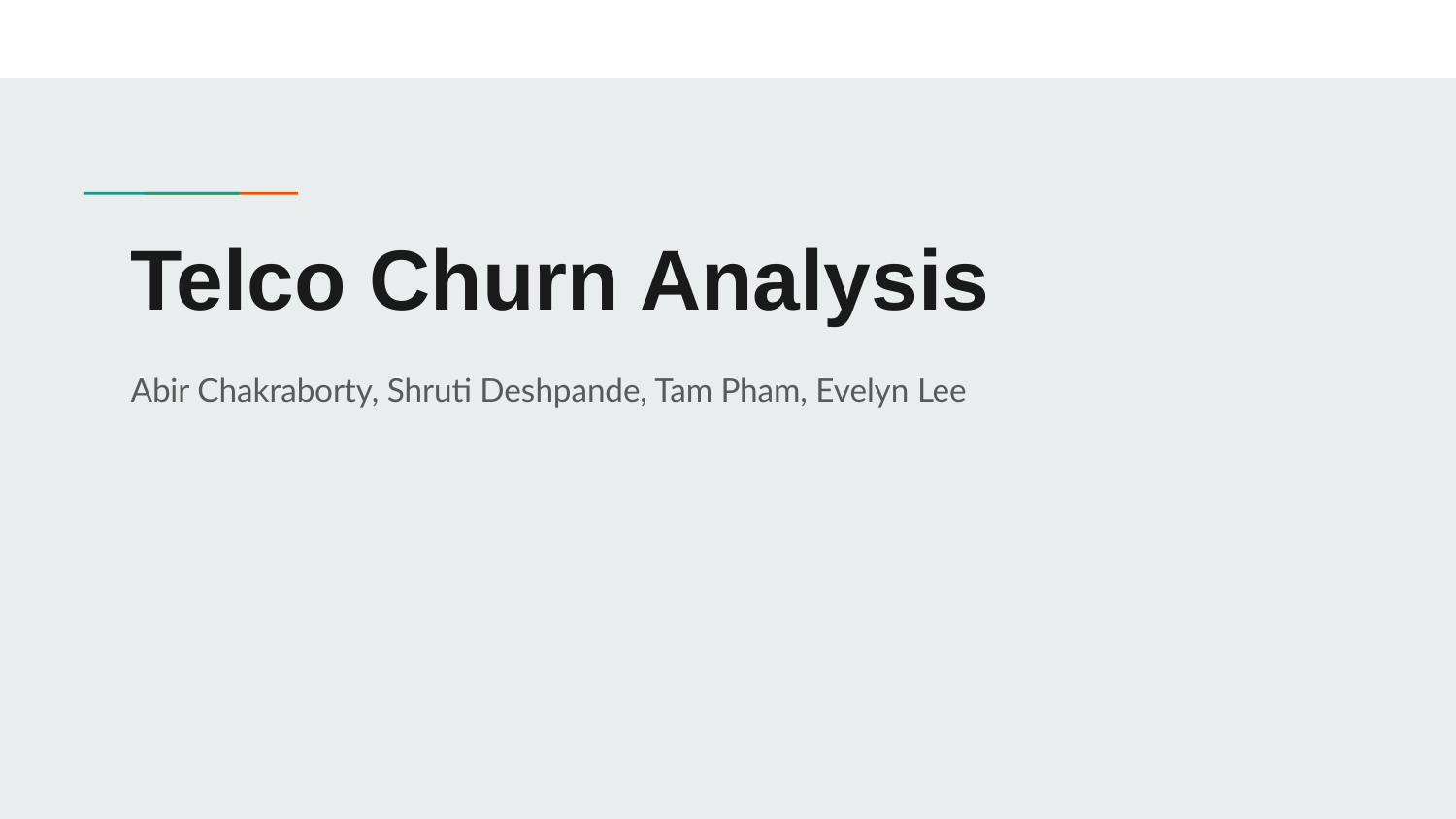

# Telco Churn Analysis
Abir Chakraborty, Shruti Deshpande, Tam Pham, Evelyn Lee